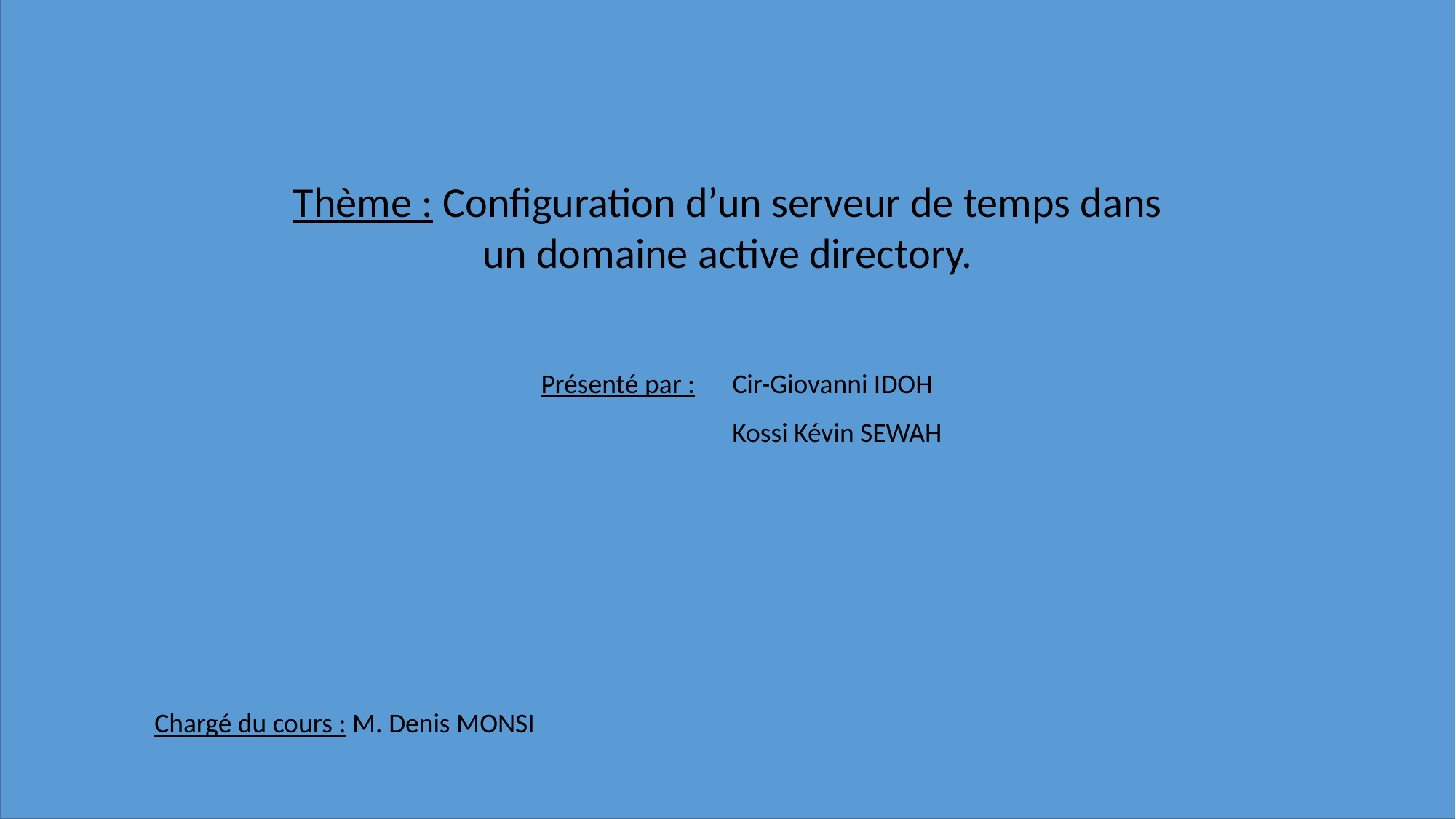

Thème : Configuration d’un serveur de temps dans un domaine active directory.
Présenté par :      Cir-Giovanni IDOH
Kossi Kévin SEWAH
Chargé du cours : M. Denis MONSI